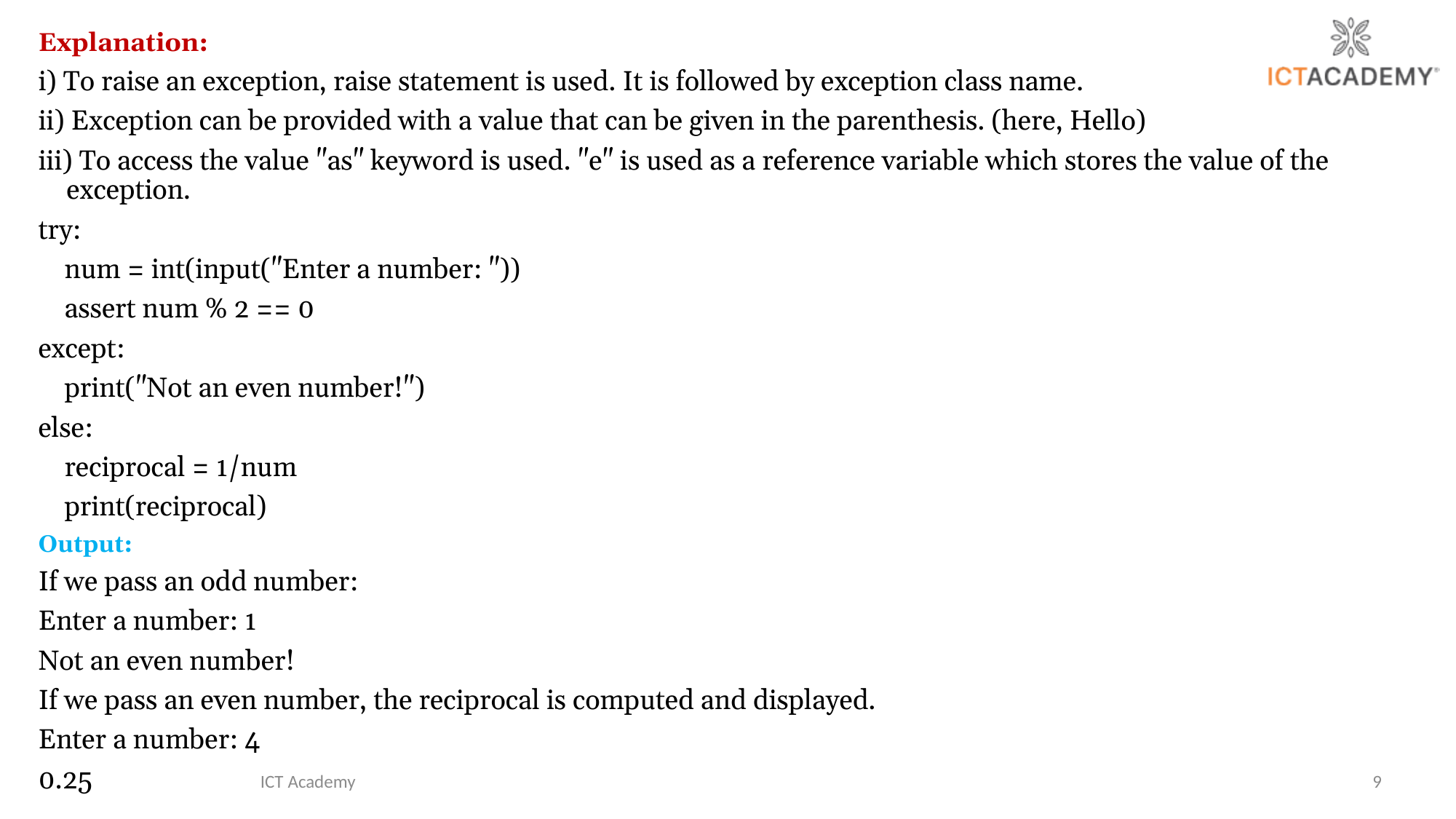

Explanation:
i) To raise an exception, raise statement is used. It is followed by exception class name.
ii) Exception can be provided with a value that can be given in the parenthesis. (here, Hello)
iii) To access the value "as" keyword is used. "e" is used as a reference variable which stores the value of the exception.
try:
    num = int(input("Enter a number: "))
    assert num % 2 == 0
except:
    print("Not an even number!")
else:
    reciprocal = 1/num
    print(reciprocal)
Output:
If we pass an odd number:
Enter a number: 1
Not an even number!
If we pass an even number, the reciprocal is computed and displayed.
Enter a number: 4
0.25
ICT Academy
9